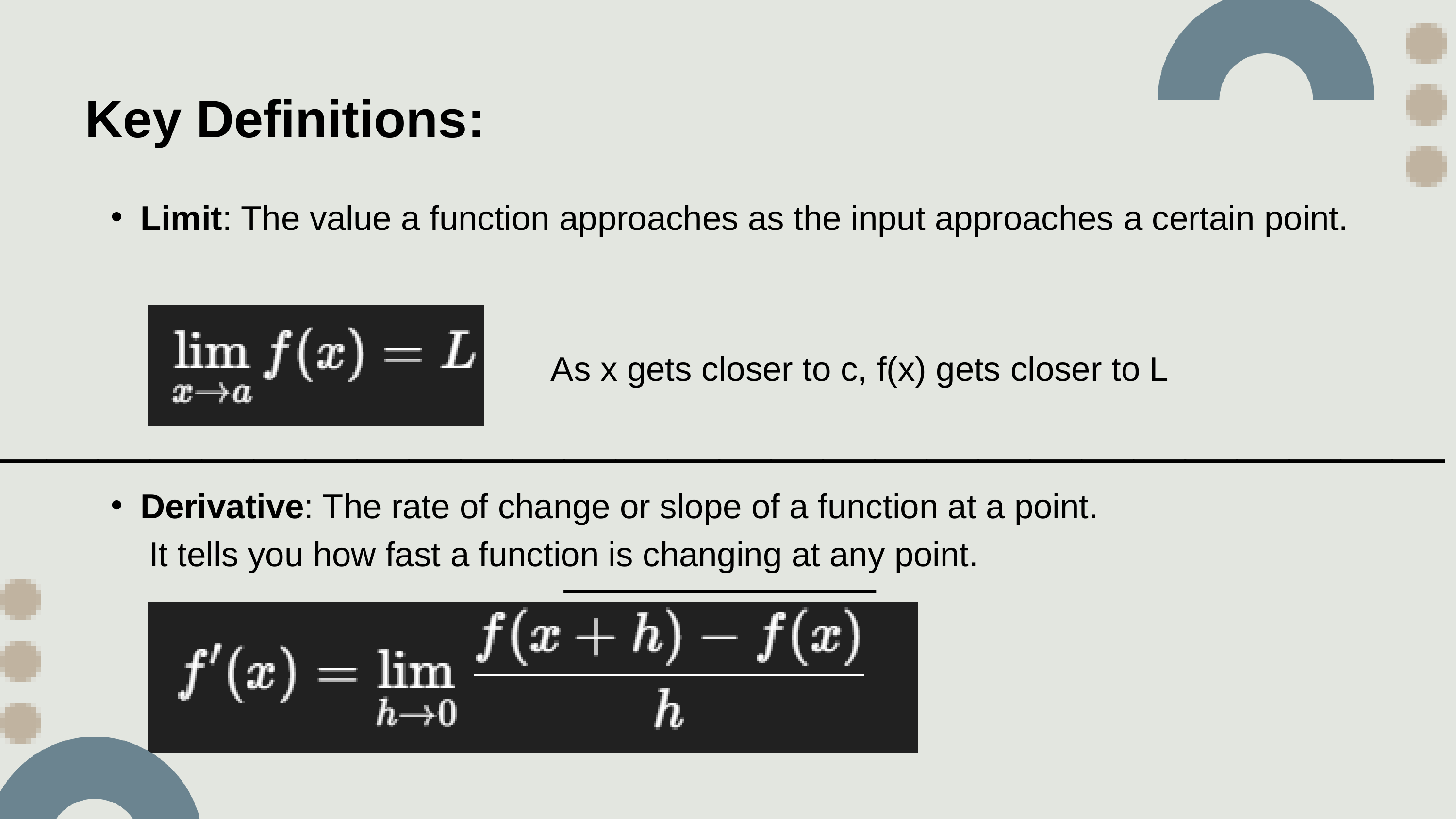

Key Definitions:
Limit: The value a function approaches as the input approaches a certain point.

As x gets closer to c, f(x) gets closer to L
__________________________________
Derivative: The rate of change or slope of a function at a point.
       It tells you how fast a function is changing at any point.